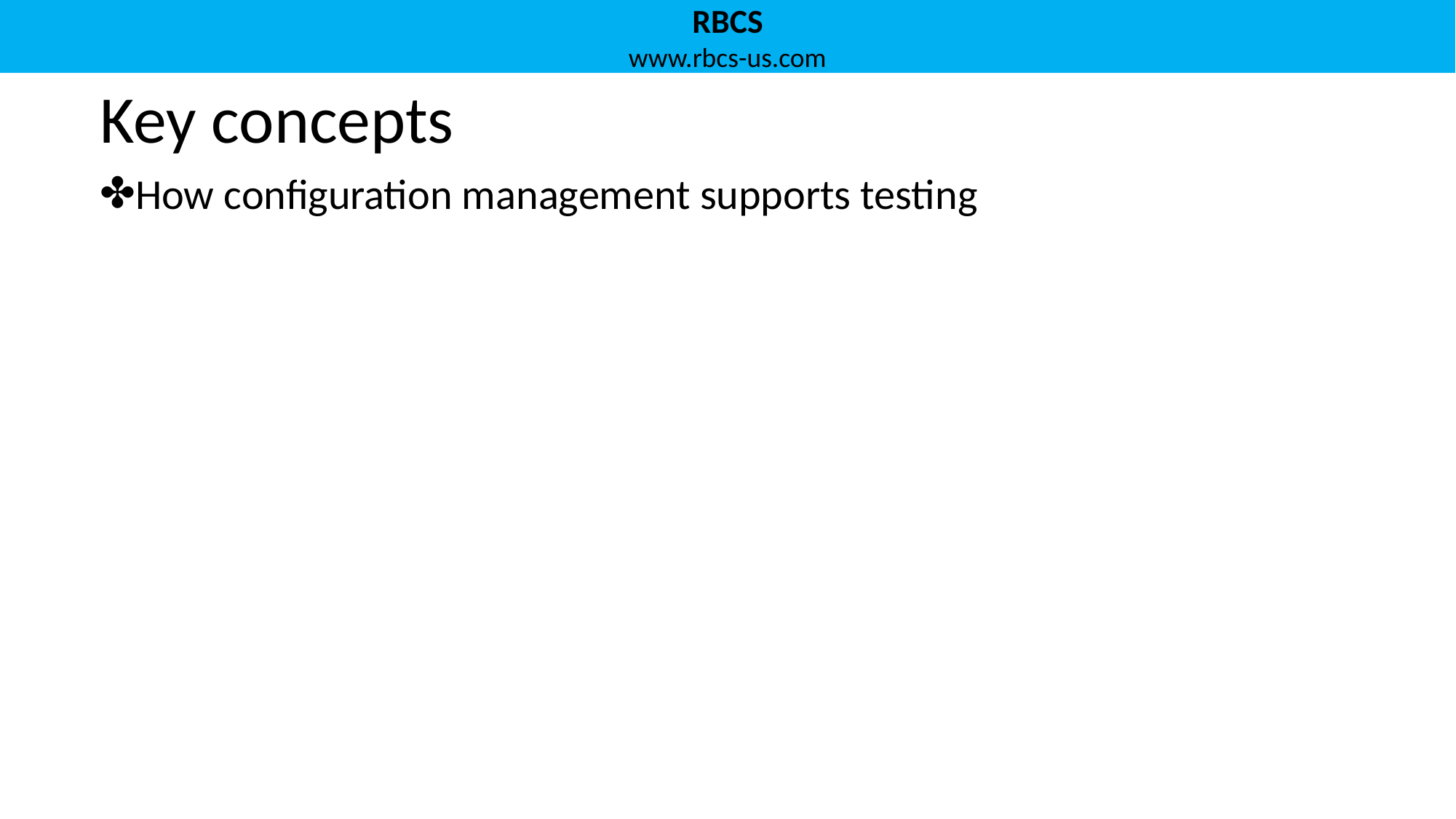

# Key concepts
How configuration management supports testing